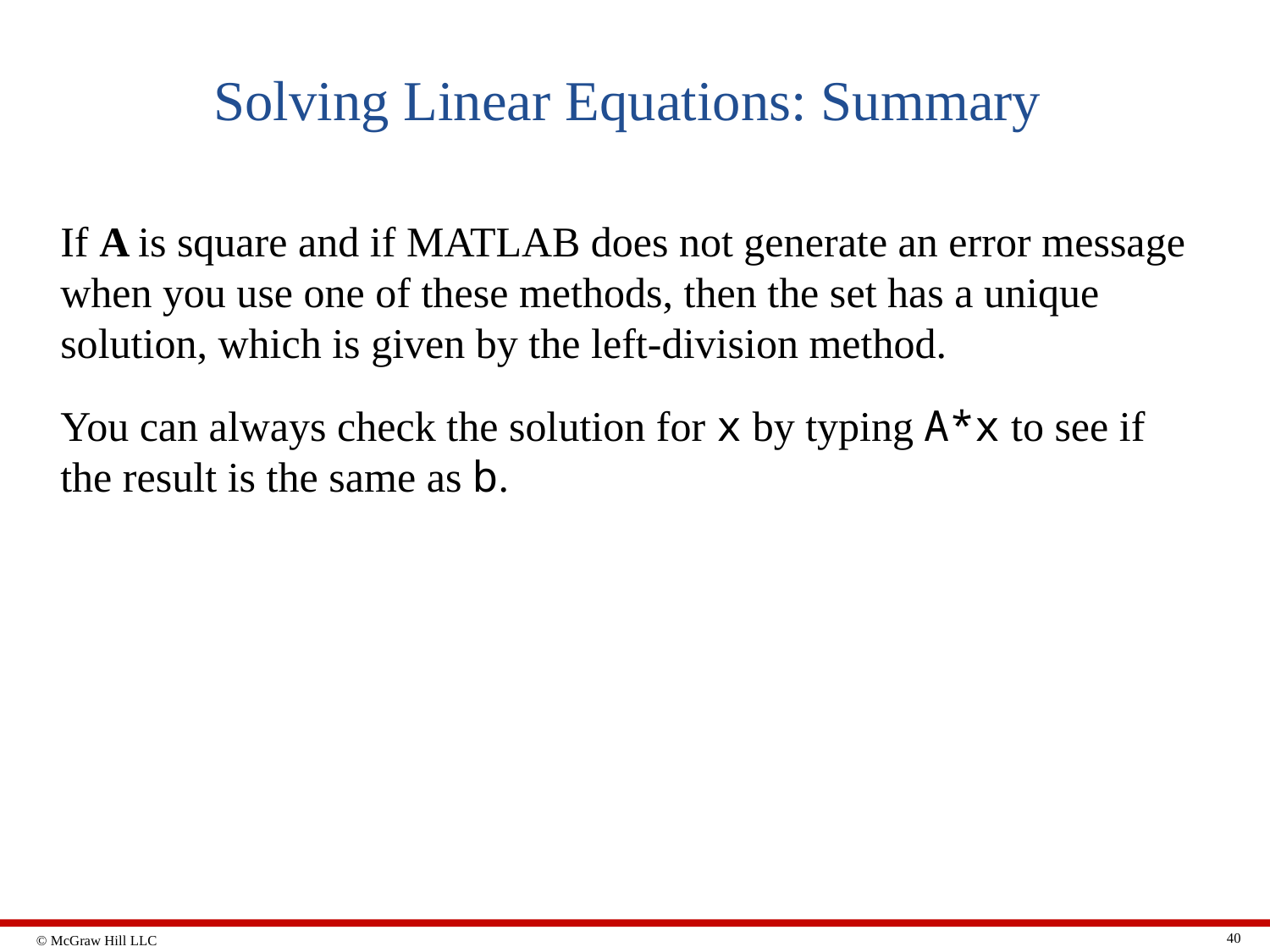

# Solving Linear Equations: Summary
If A is square and if MATLAB does not generate an error message when you use one of these methods, then the set has a unique solution, which is given by the left-division method.
You can always check the solution for x by typing A*x to see if the result is the same as b.
40